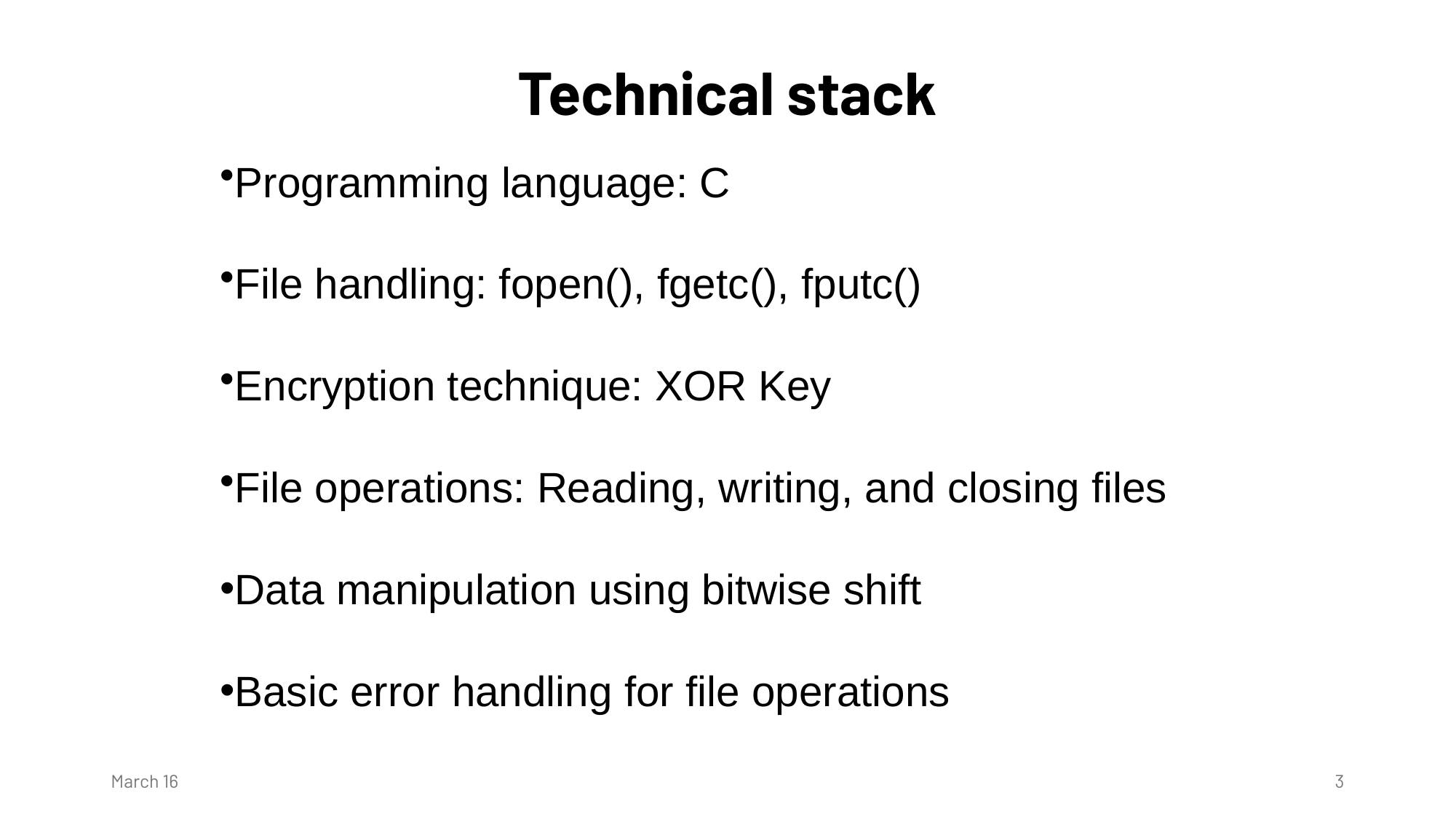

# Technical stack

Programming language: C

File handling: fopen(), fgetc(), fputc()

Encryption technique: XOR Key

File operations: Reading, writing, and closing files

Data manipulation using bitwise shift

Basic error handling for file operations
March 16
3